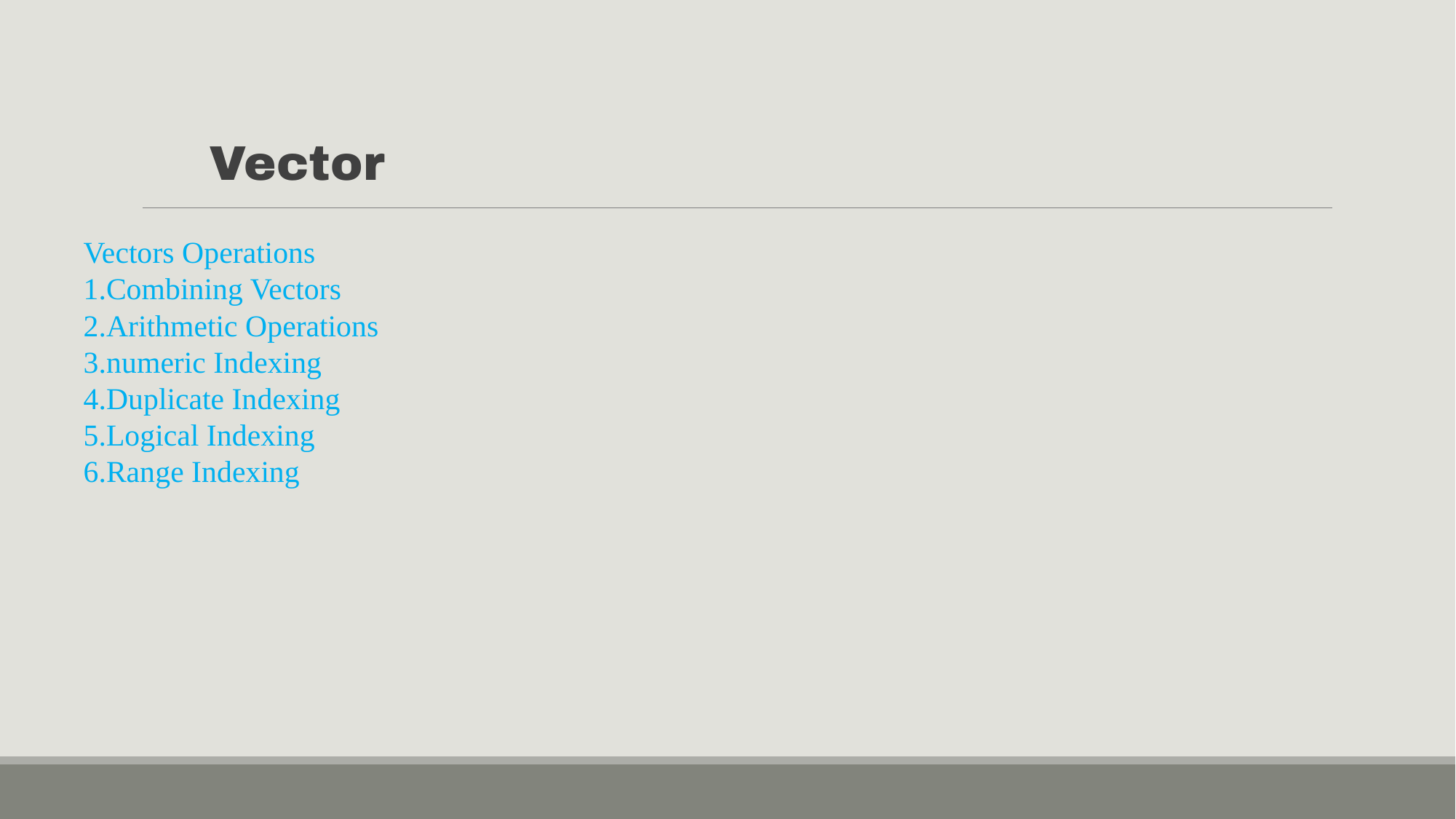

Vector
Vectors Operations
1.Combining Vectors
2.Arithmetic Operations
3.numeric Indexing
4.Duplicate Indexing
5.Logical Indexing
6.Range Indexing